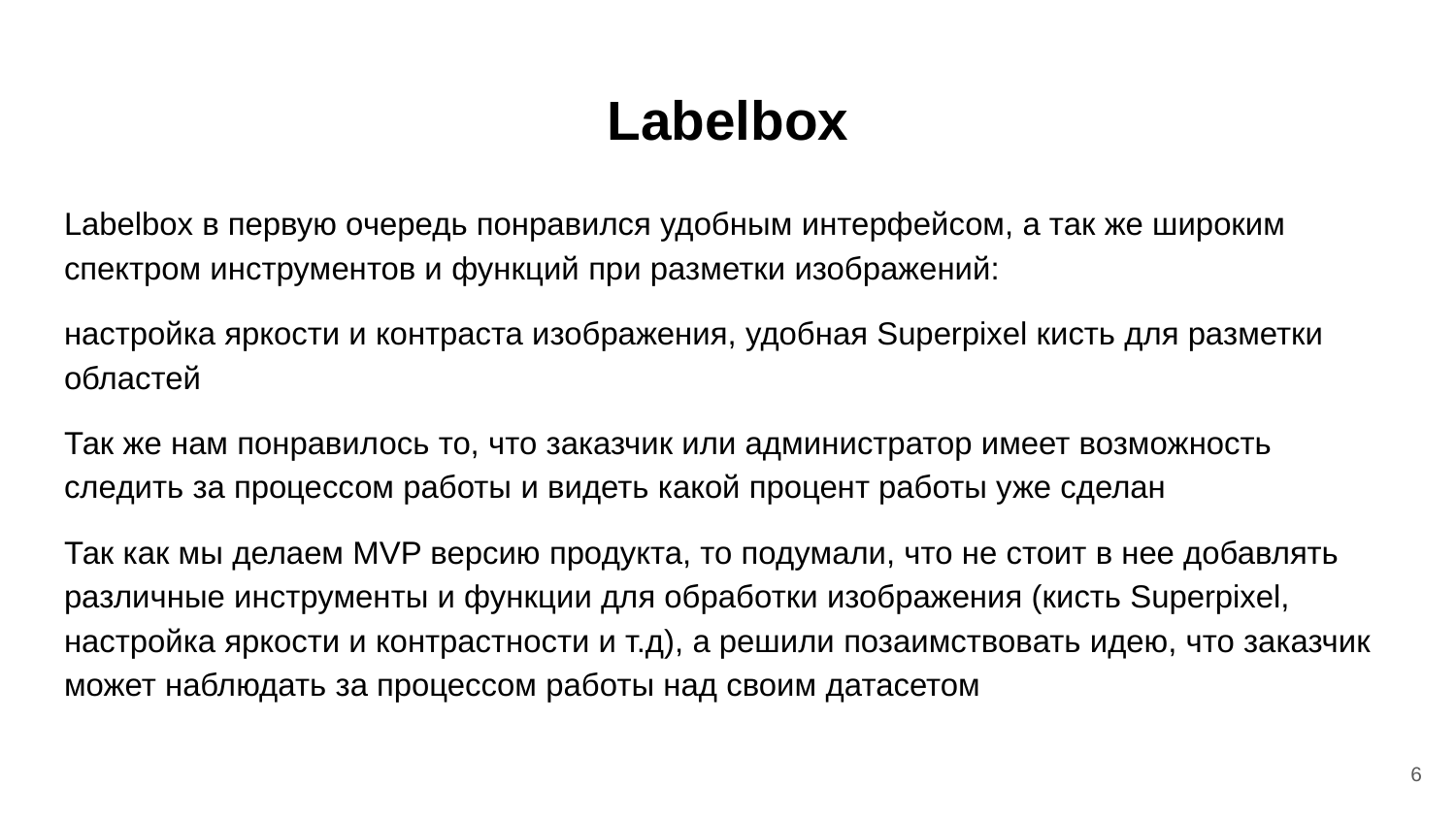

# Labelbox
Labelbox в первую очередь понравился удобным интерфейсом, а так же широким спектром инструментов и функций при разметки изображений:
настройка яркости и контраста изображения, удобная Superpixel кисть для разметки областей
Так же нам понравилось то, что заказчик или администратор имеет возможность следить за процессом работы и видеть какой процент работы уже сделан
Так как мы делаем MVP версию продукта, то подумали, что не стоит в нее добавлять различные инструменты и функции для обработки изображения (кисть Superpixel, настройка яркости и контрастности и т.д), а решили позаимствовать идею, что заказчик может наблюдать за процессом работы над своим датасетом

6